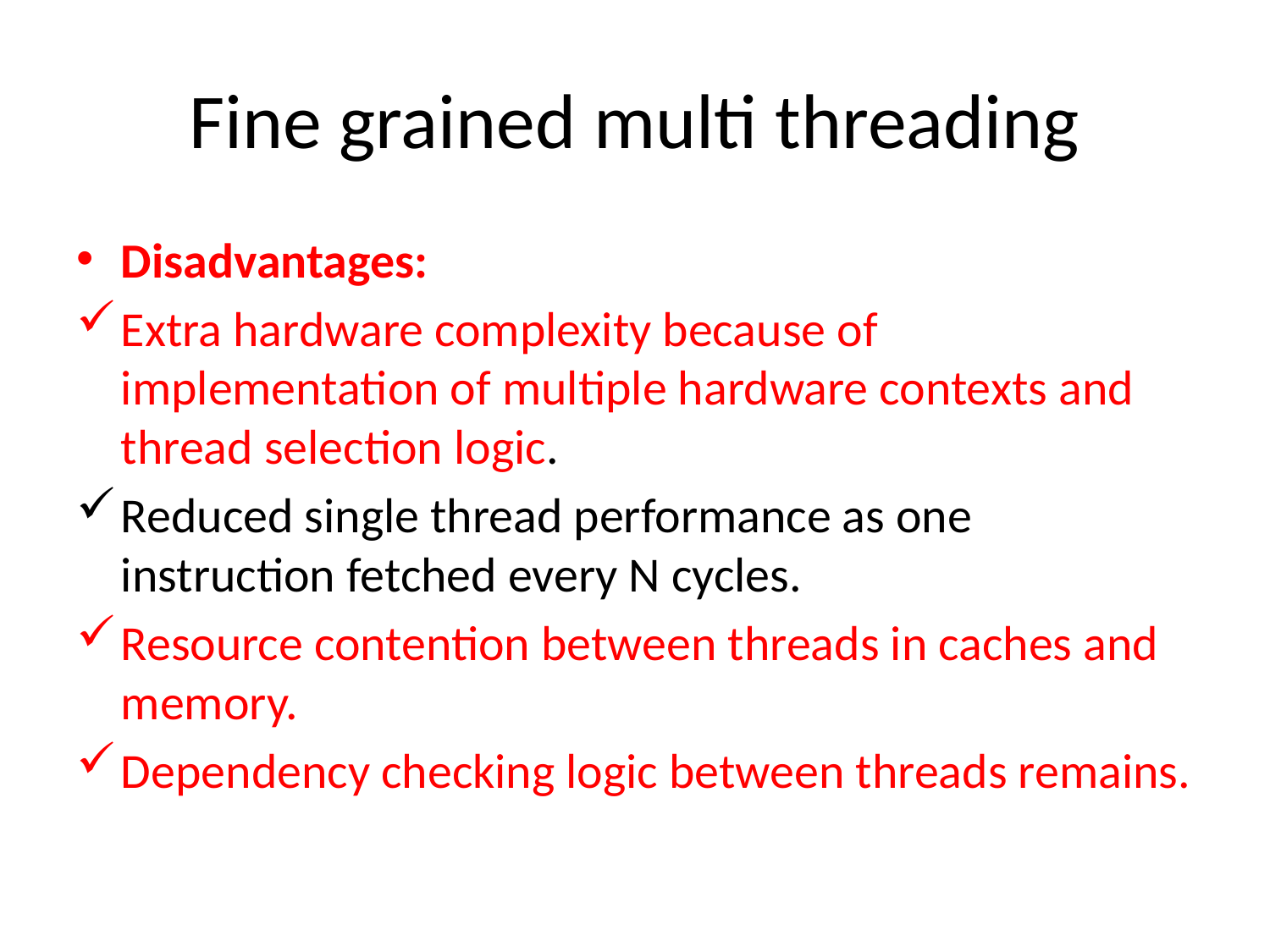

# Fine grained multi threading
Disadvantages:
Extra hardware complexity because of implementation of multiple hardware contexts and thread selection logic.
Reduced single thread performance as one instruction fetched every N cycles.
Resource contention between threads in caches and memory.
Dependency checking logic between threads remains.